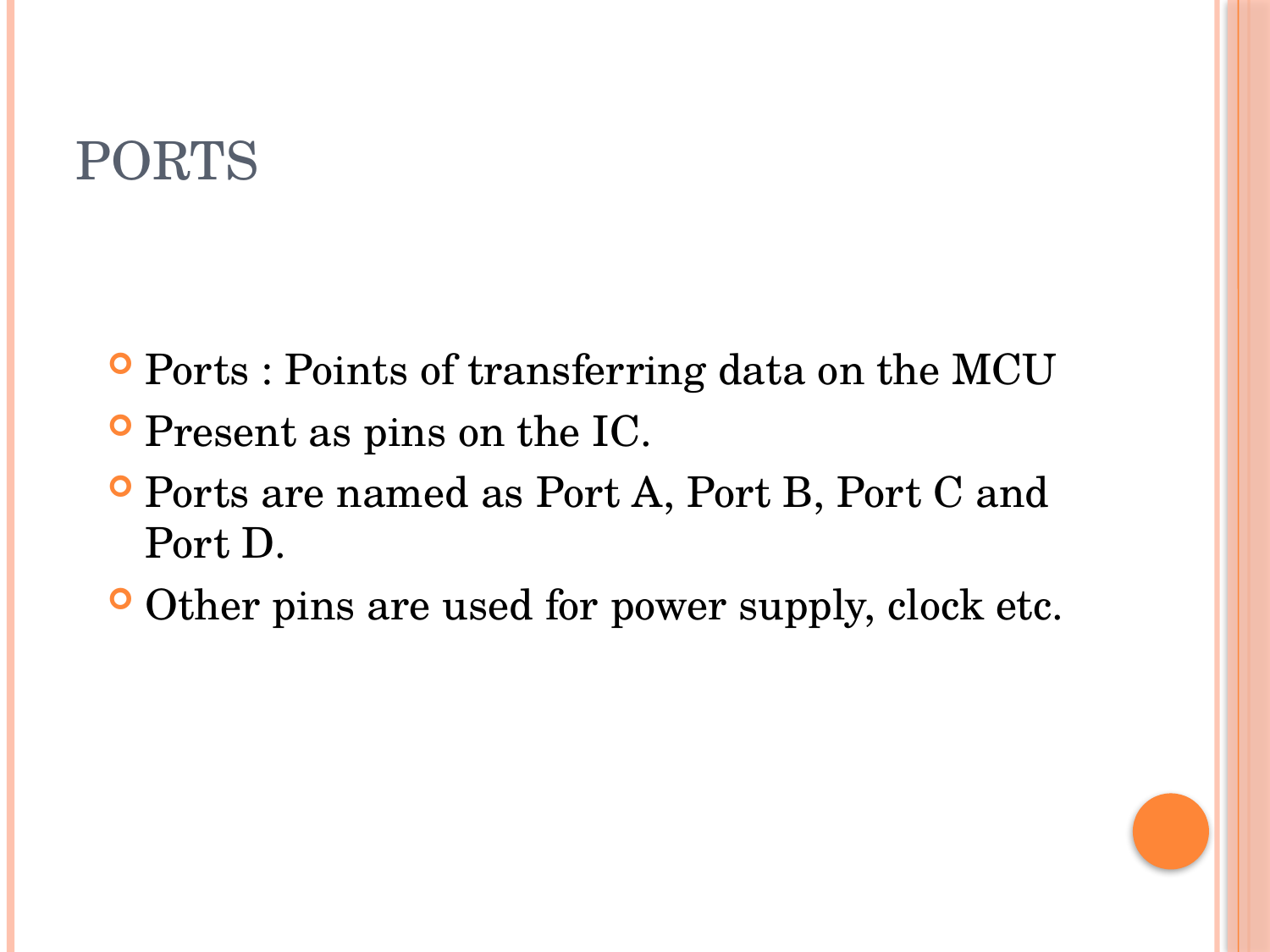

# Ports
Ports : Points of transferring data on the MCU
Present as pins on the IC.
Ports are named as Port A, Port B, Port C and Port D.
Other pins are used for power supply, clock etc.